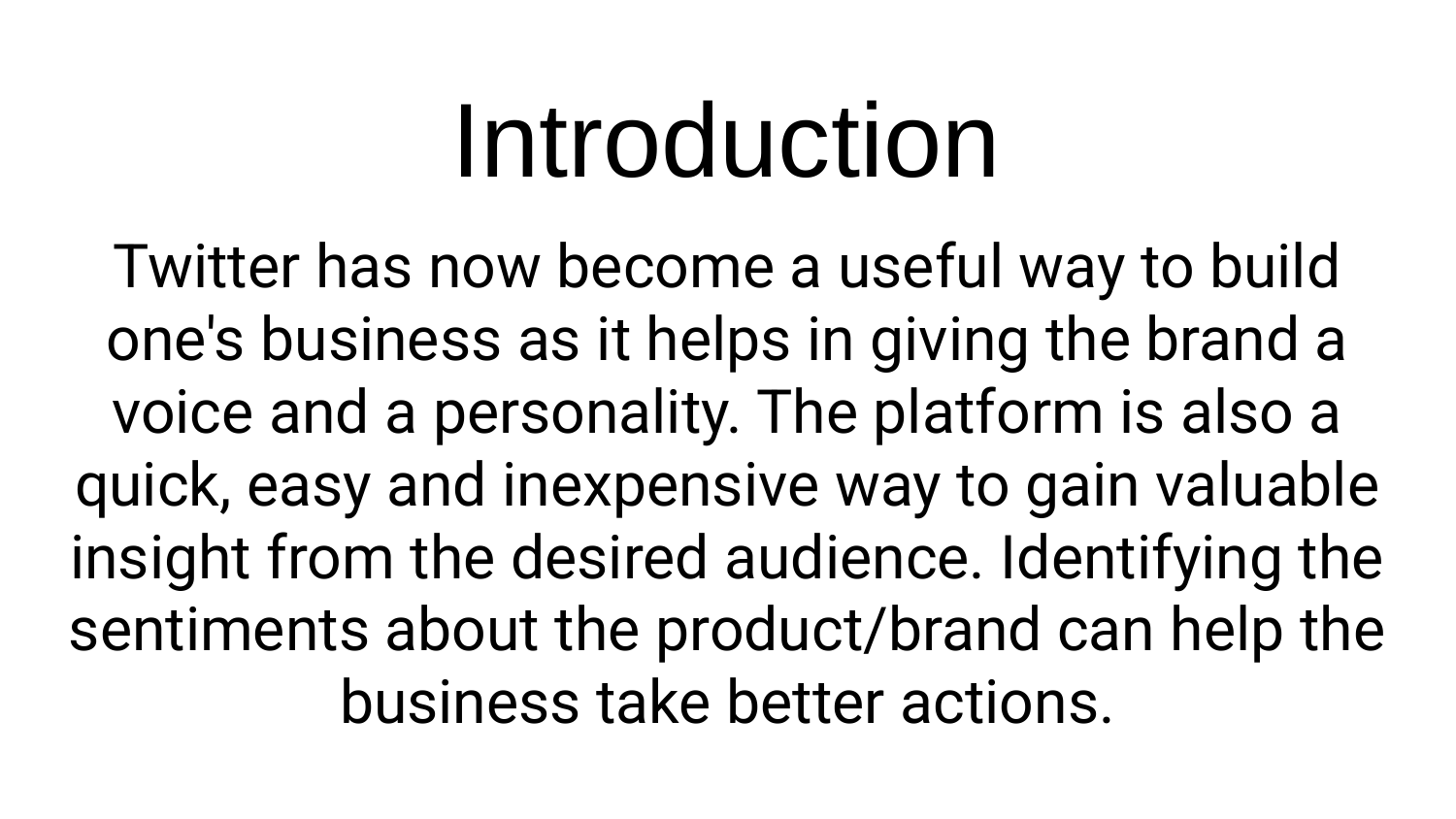

# Introduction
Twitter has now become a useful way to build one's business as it helps in giving the brand a voice and a personality. The platform is also a quick, easy and inexpensive way to gain valuable insight from the desired audience. Identifying the sentiments about the product/brand can help the business take better actions.